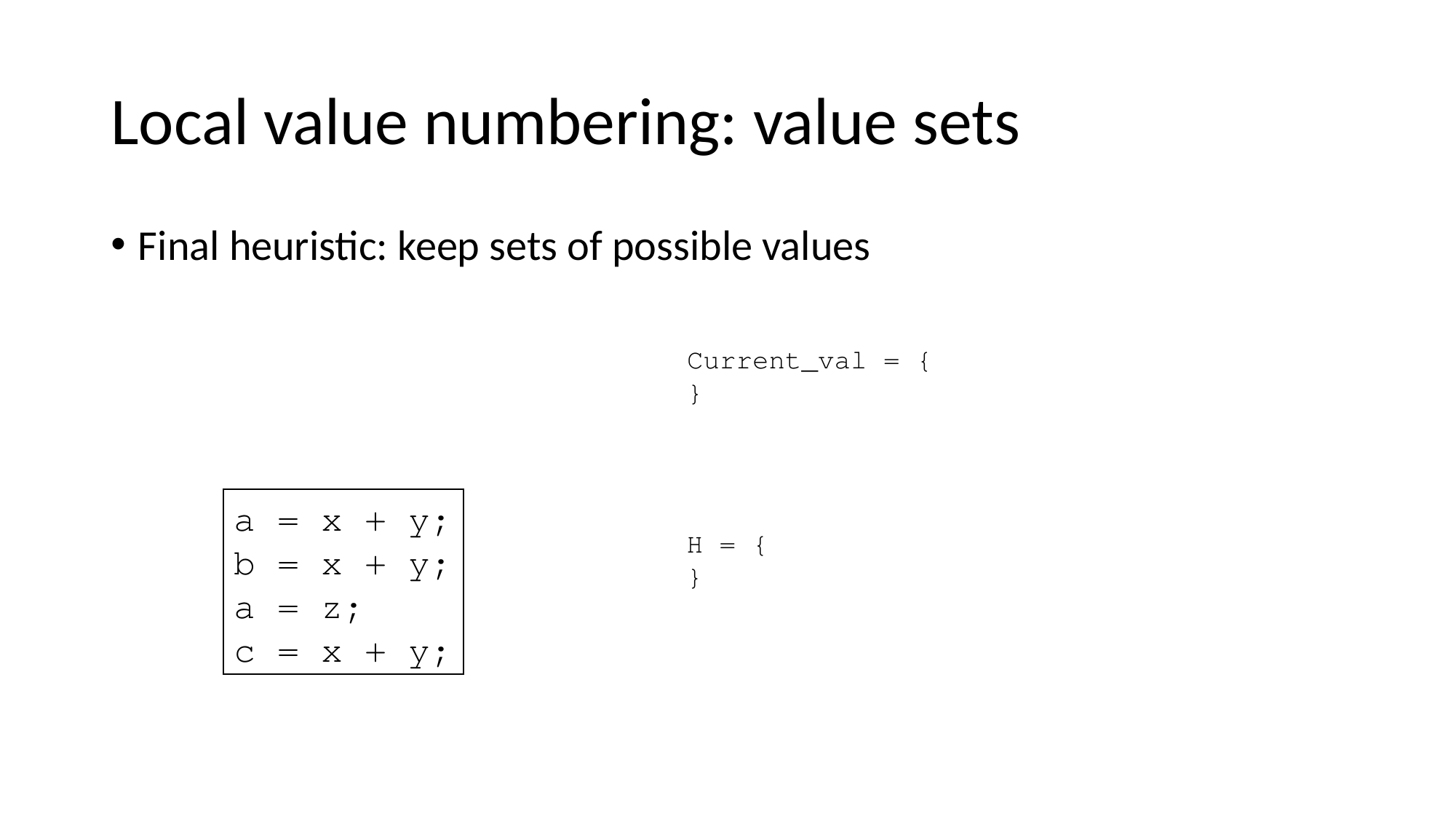

# Local value numbering: value sets
Final heuristic: keep sets of possible values
Current_val = {
}
a = x + y;
b = x + y;
a = z;
c = x + y;
H = {
}